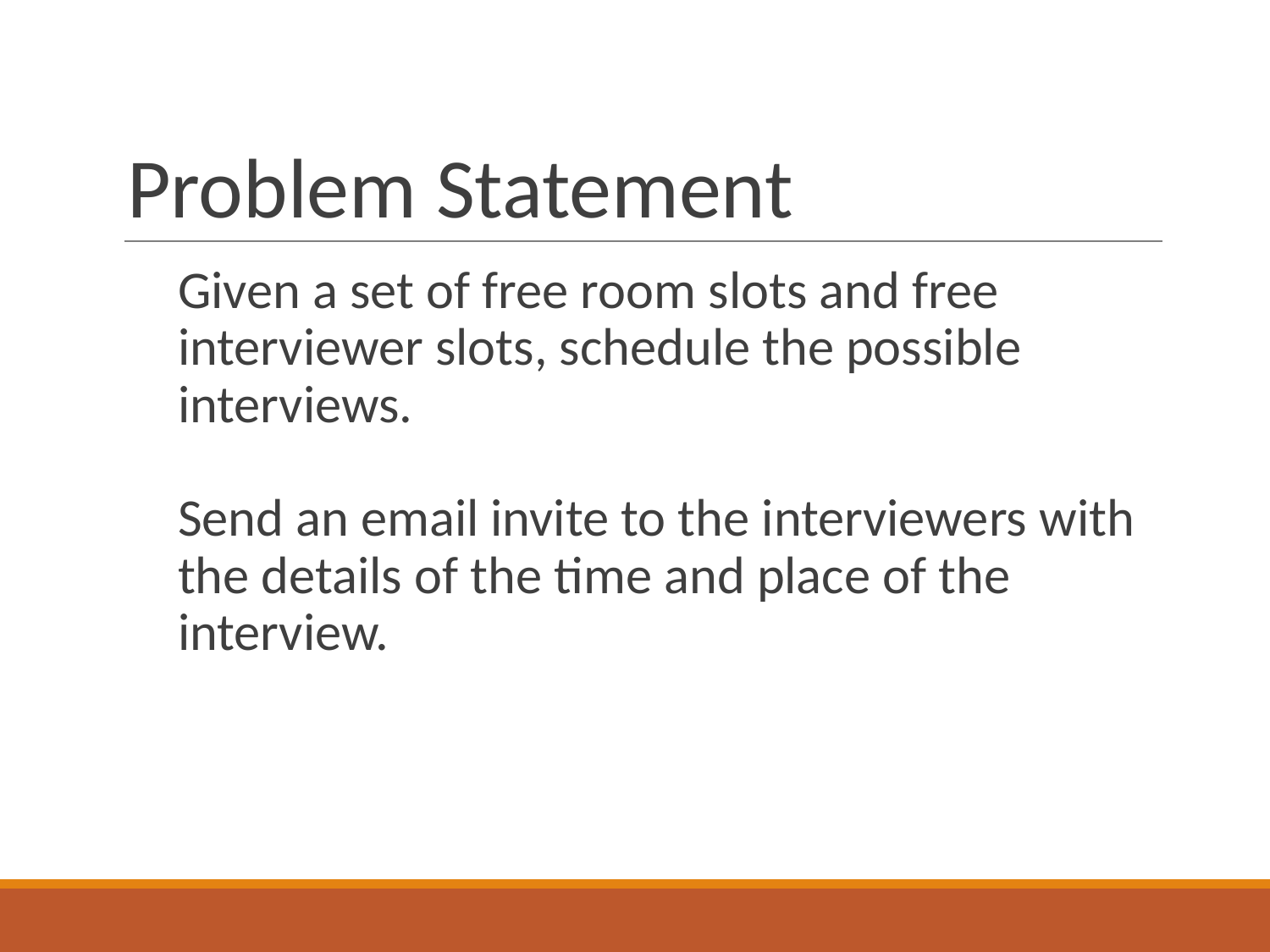

# Problem Statement
Given a set of free room slots and free interviewer slots, schedule the possible interviews.

Send an email invite to the interviewers with the details of the time and place of the interview.